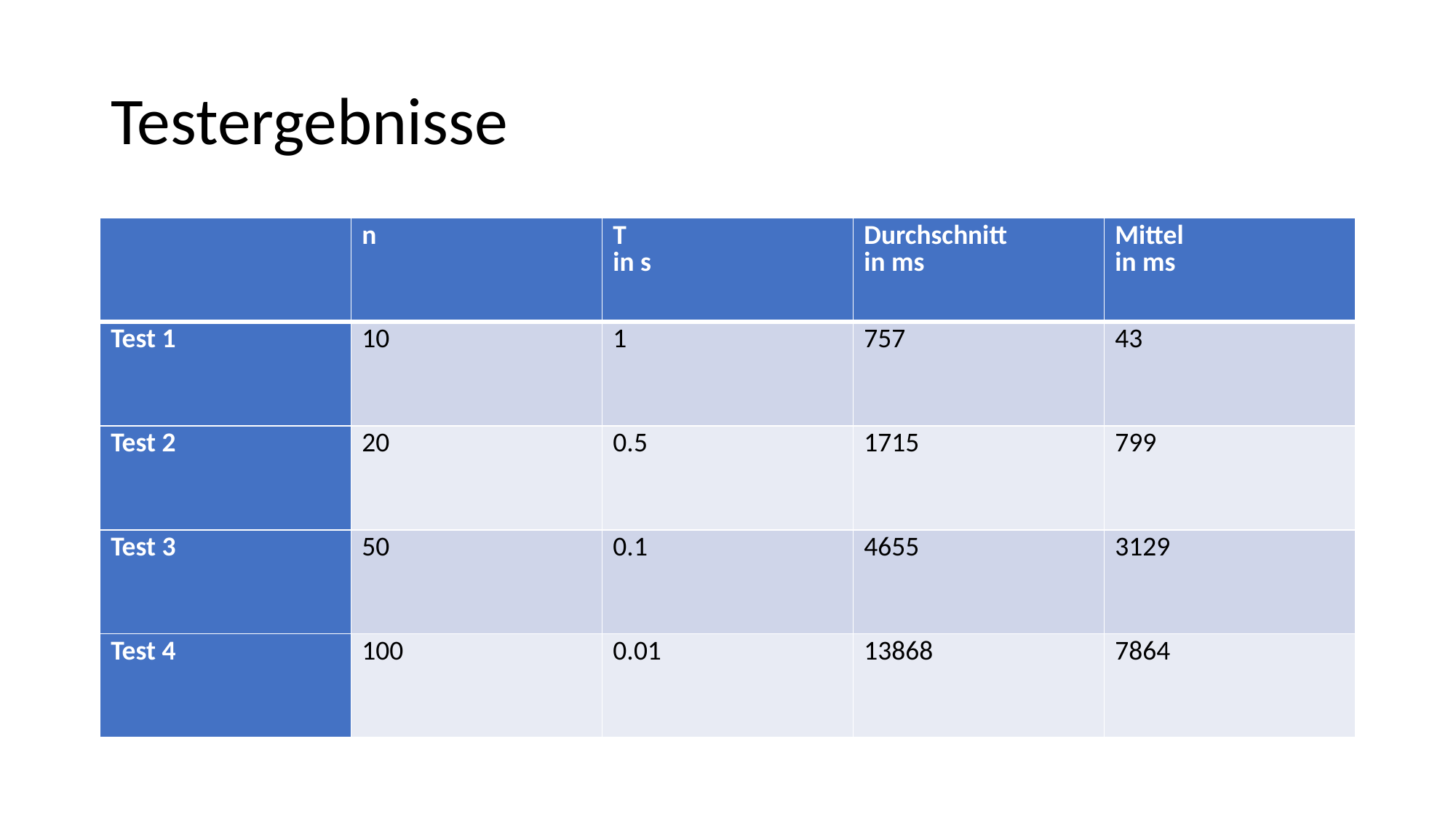

# Testergebnisse

|  | n | T in s | Durchschnitt in ms | Mittel in ms |
| --- | --- | --- | --- | --- |
| Test 1 | 10 | 1 | 757 | 43 |
| Test 2 | 20 | 0.5 | 1715 | 799 |
| Test 3 | 50 | 0.1 | 4655 | 3129 |
| Test 4 | 100 | 0.01 | 13868 | 7864 |